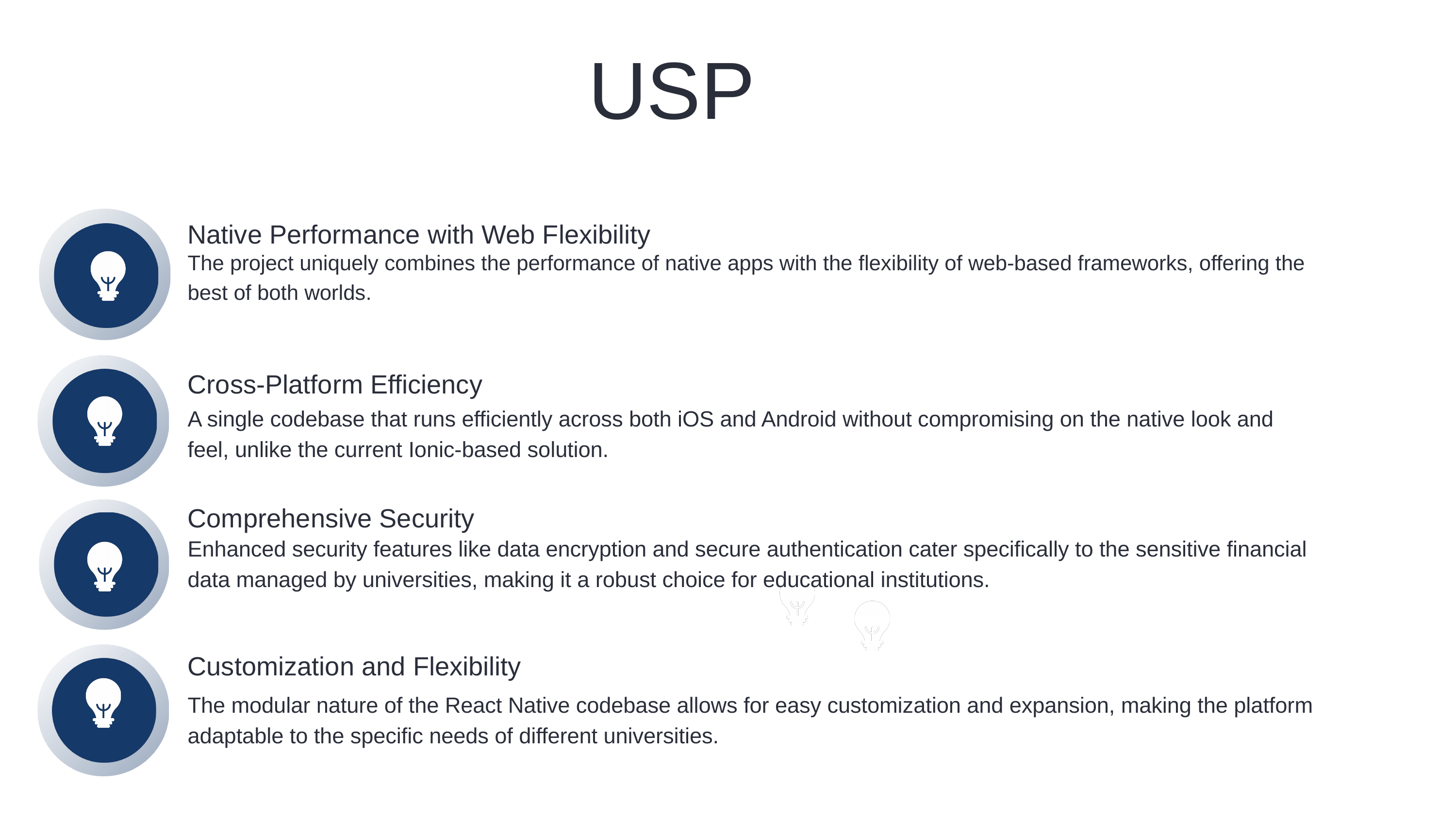

USP

Native Performance with Web Flexibility

The project uniquely combines the performance of native apps with the flexibility of web-based frameworks, offering the best of both worlds.

Cross-Platform Efficiency

A single codebase that runs efficiently across both iOS and Android without compromising on the native look and feel, unlike the current Ionic-based solution.

Comprehensive Security

Enhanced security features like data encryption and secure authentication cater specifically to the sensitive financial data managed by universities, making it a robust choice for educational institutions.

Customization and Flexibility

The modular nature of the React Native codebase allows for easy customization and expansion, making the platform adaptable to the specific needs of different universities.